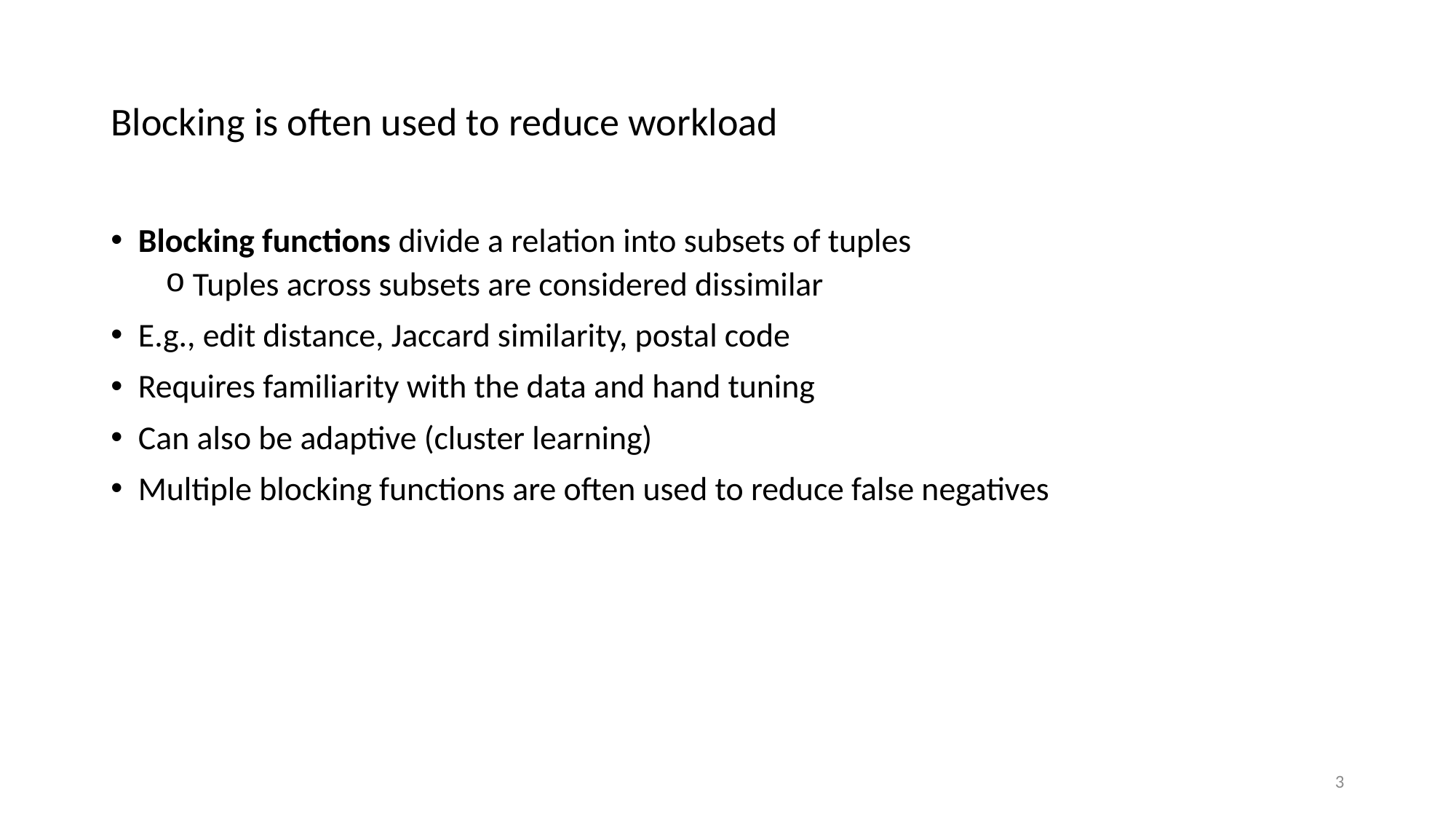

# Blocking is often used to reduce workload
Blocking functions divide a relation into subsets of tuples
Tuples across subsets are considered dissimilar
E.g., edit distance, Jaccard similarity, postal code
Requires familiarity with the data and hand tuning
Can also be adaptive (cluster learning)
Multiple blocking functions are often used to reduce false negatives
3